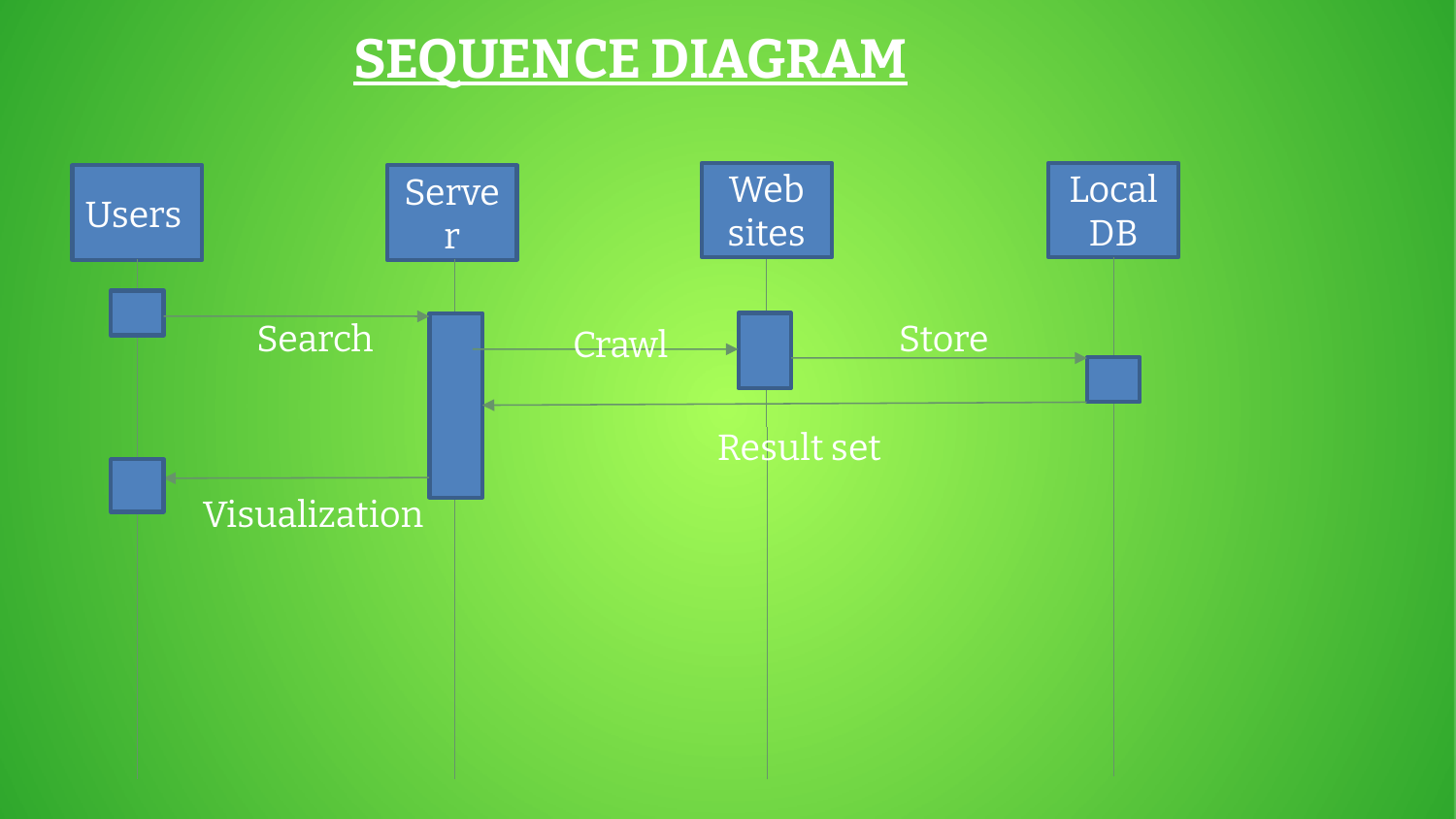

SEQUENCE DIAGRAM
Web sites
Local DB
Users
Server

Search
Store

Crawl

Result set

Visualization